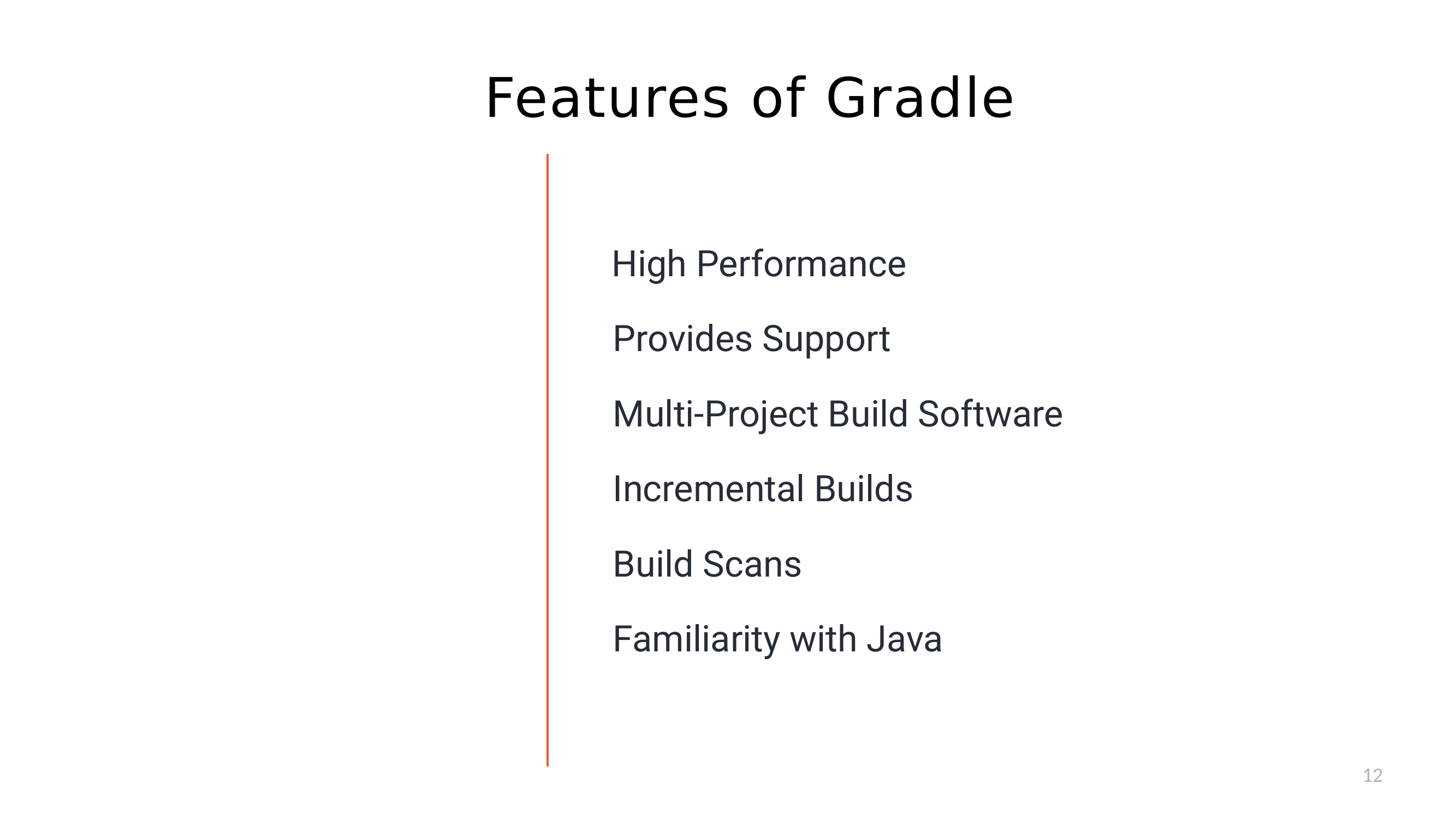

Features of Gradle
High Performance
Provides Support
Multi-Project Build Software
Incremental Builds
Build Scans
Familiarity with Java

12